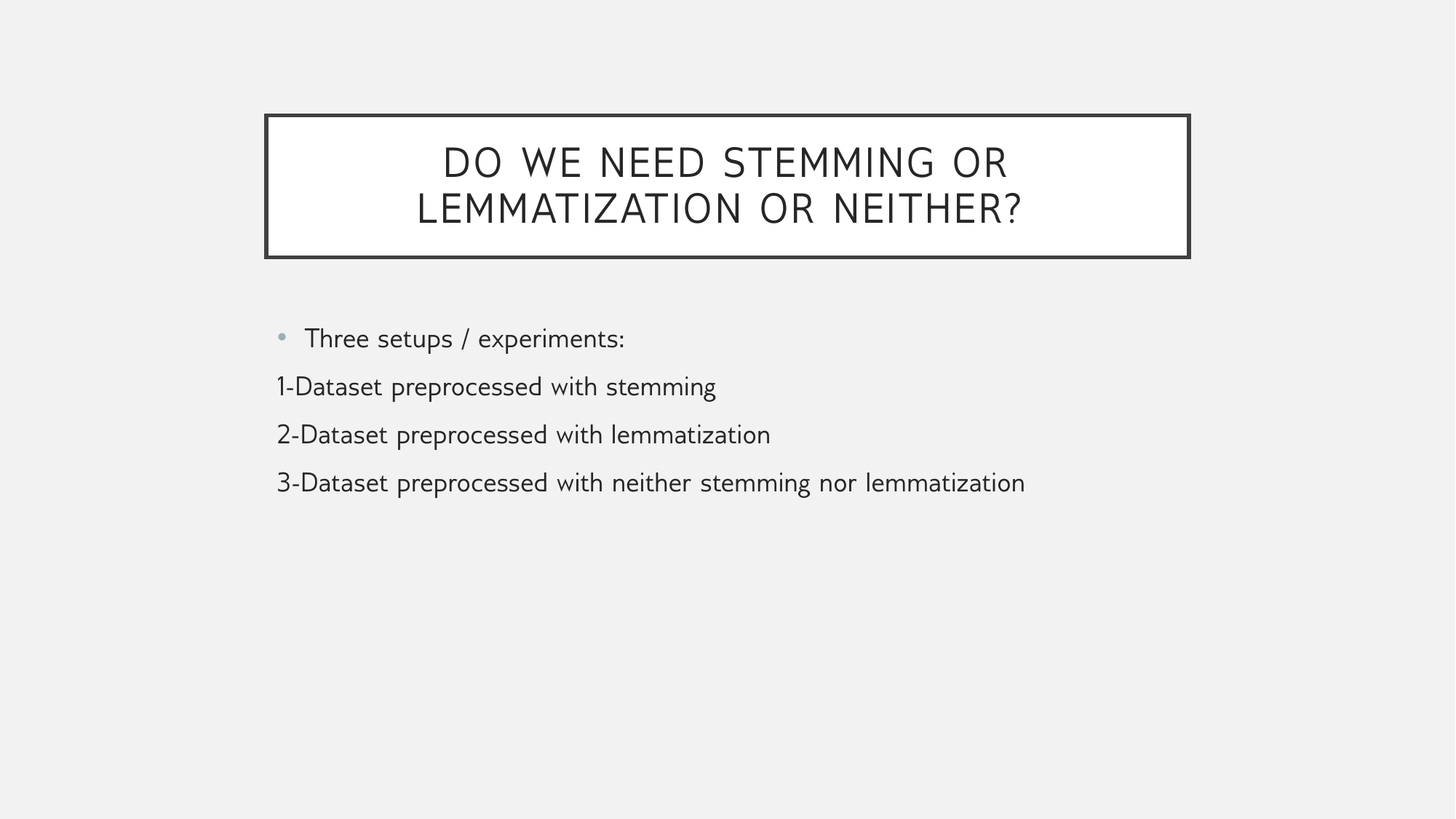

# Do we need stemming or lemmatization or neither?
Three setups / experiments:
1-Dataset preprocessed with stemming
2-Dataset preprocessed with lemmatization
3-Dataset preprocessed with neither stemming nor lemmatization